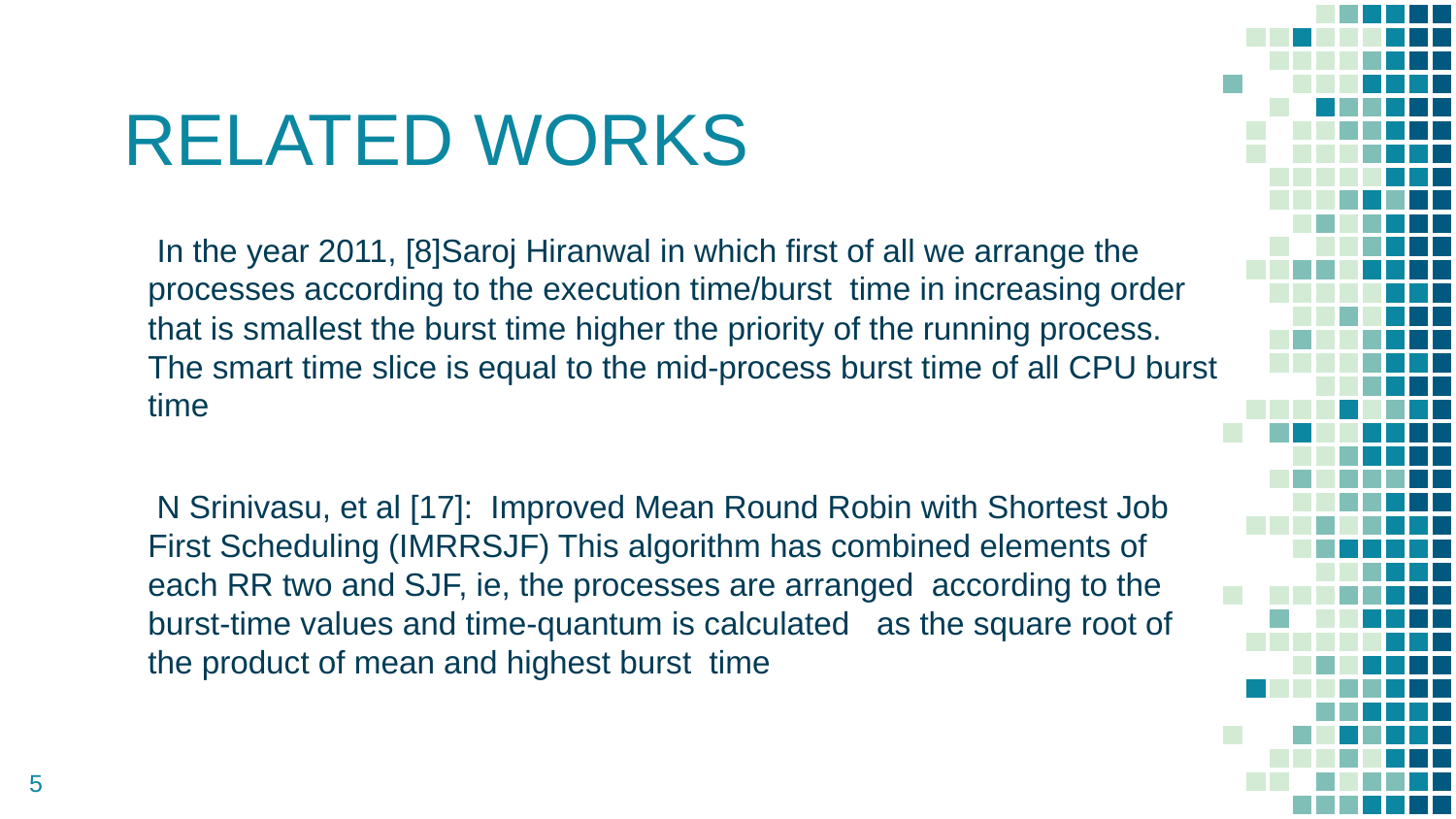

# RELATED WORKS
 In the year 2011, [8]Saroj Hiranwal in which first of all we arrange the processes according to the execution time/burst  time in increasing order that is smallest the burst time higher the priority of the running process. The smart time slice is equal to the mid-process burst time of all CPU burst time

 N Srinivasu, et al [17]:  Improved Mean Round Robin with Shortest Job First Scheduling (IMRRSJF) This algorithm has combined elements of each RR two and SJF, ie, the processes are arranged  according to the burst-time values and time-quantum is calculated   as the square root of the product of mean and highest burst  time
5